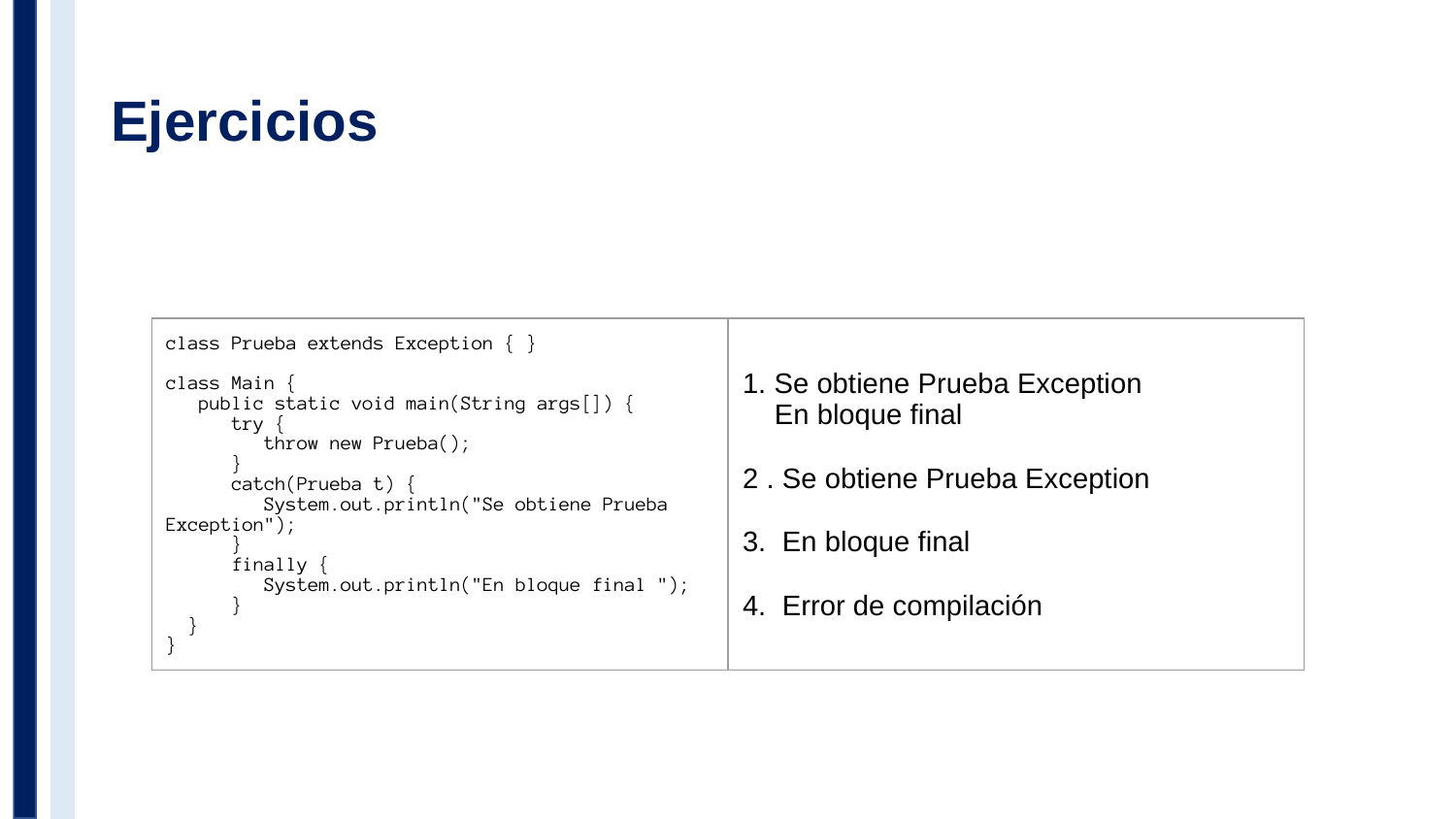

# Ejercicios

| class Prueba extends Exception { } class Main { public static void main(String args[]) { try { throw new Prueba(); } catch(Prueba t) { System.out.println("Se obtiene Prueba Exception"); } finally { System.out.println("En bloque final "); } } } | 1. Se obtiene Prueba Exception En bloque final 2 . Se obtiene Prueba Exception 3. En bloque final 4. Error de compilación |
| --- | --- |